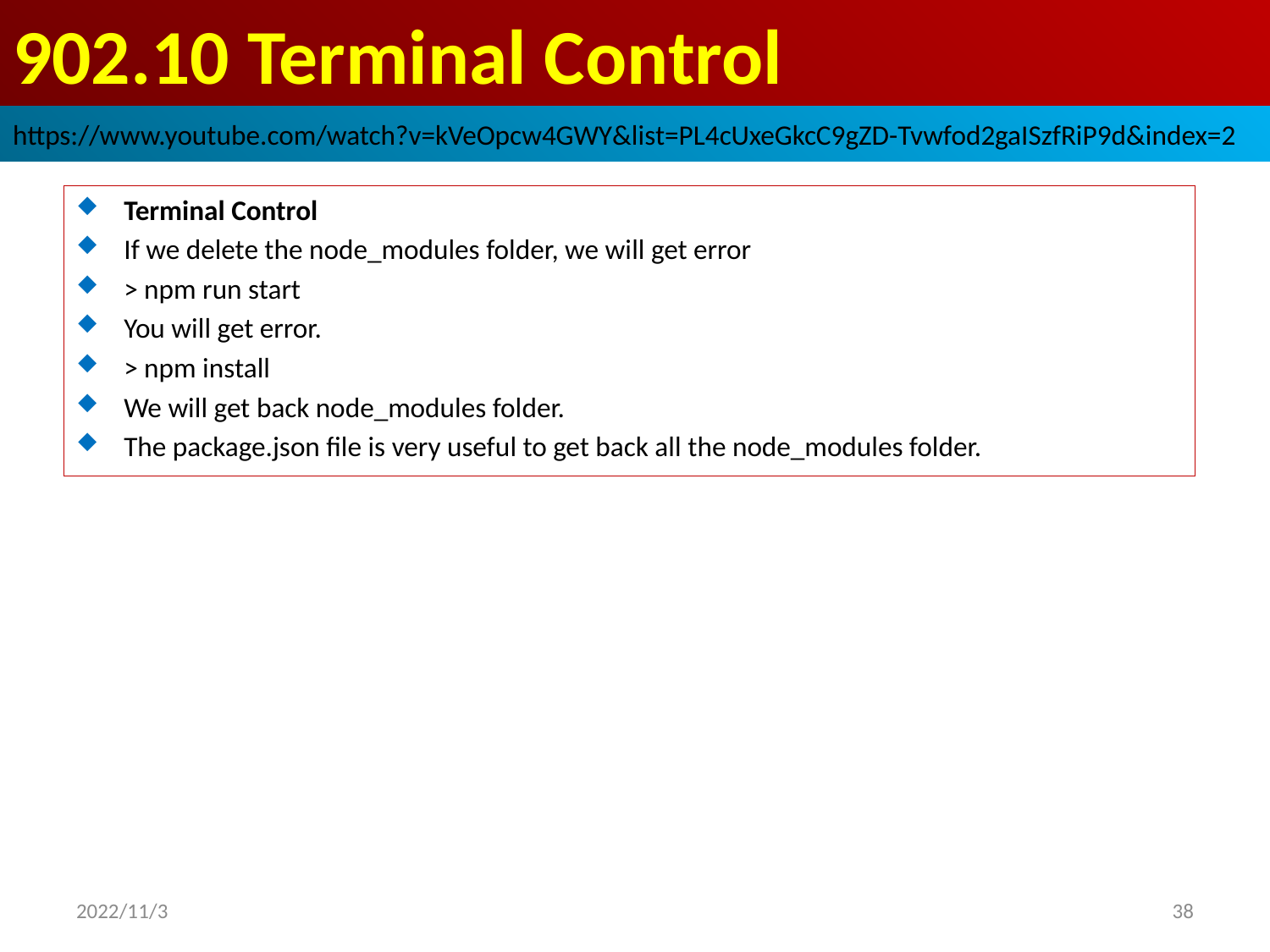

# 902.10 Terminal Control
https://www.youtube.com/watch?v=kVeOpcw4GWY&list=PL4cUxeGkcC9gZD-Tvwfod2gaISzfRiP9d&index=2
Terminal Control
If we delete the node_modules folder, we will get error
> npm run start
You will get error.
> npm install
We will get back node_modules folder.
The package.json file is very useful to get back all the node_modules folder.
2022/11/3
38